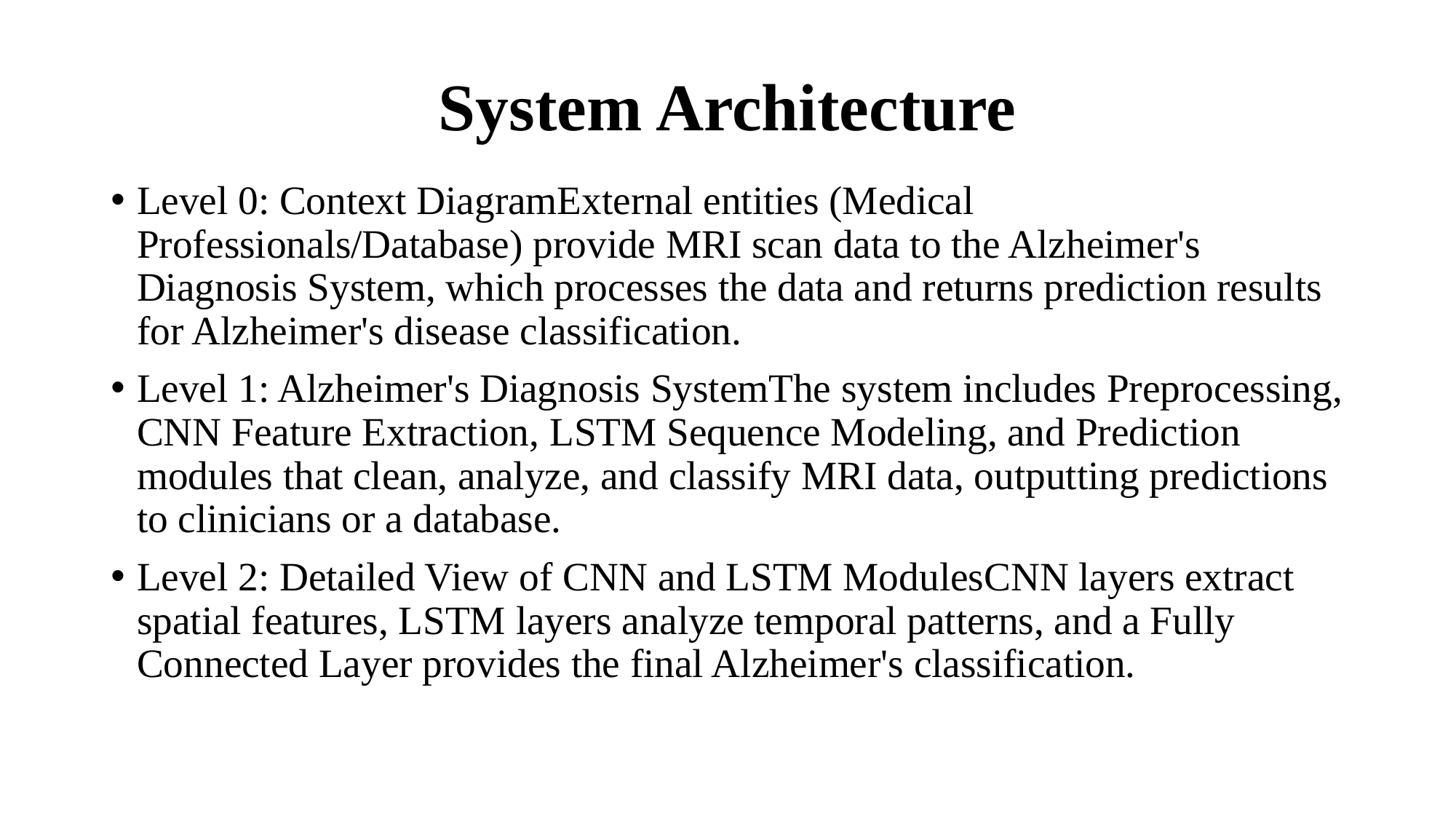

# System Architecture
Level 0: Context DiagramExternal entities (Medical Professionals/Database) provide MRI scan data to the Alzheimer's Diagnosis System, which processes the data and returns prediction results for Alzheimer's disease classification.
Level 1: Alzheimer's Diagnosis SystemThe system includes Preprocessing, CNN Feature Extraction, LSTM Sequence Modeling, and Prediction modules that clean, analyze, and classify MRI data, outputting predictions to clinicians or a database.
Level 2: Detailed View of CNN and LSTM ModulesCNN layers extract spatial features, LSTM layers analyze temporal patterns, and a Fully Connected Layer provides the final Alzheimer's classification.